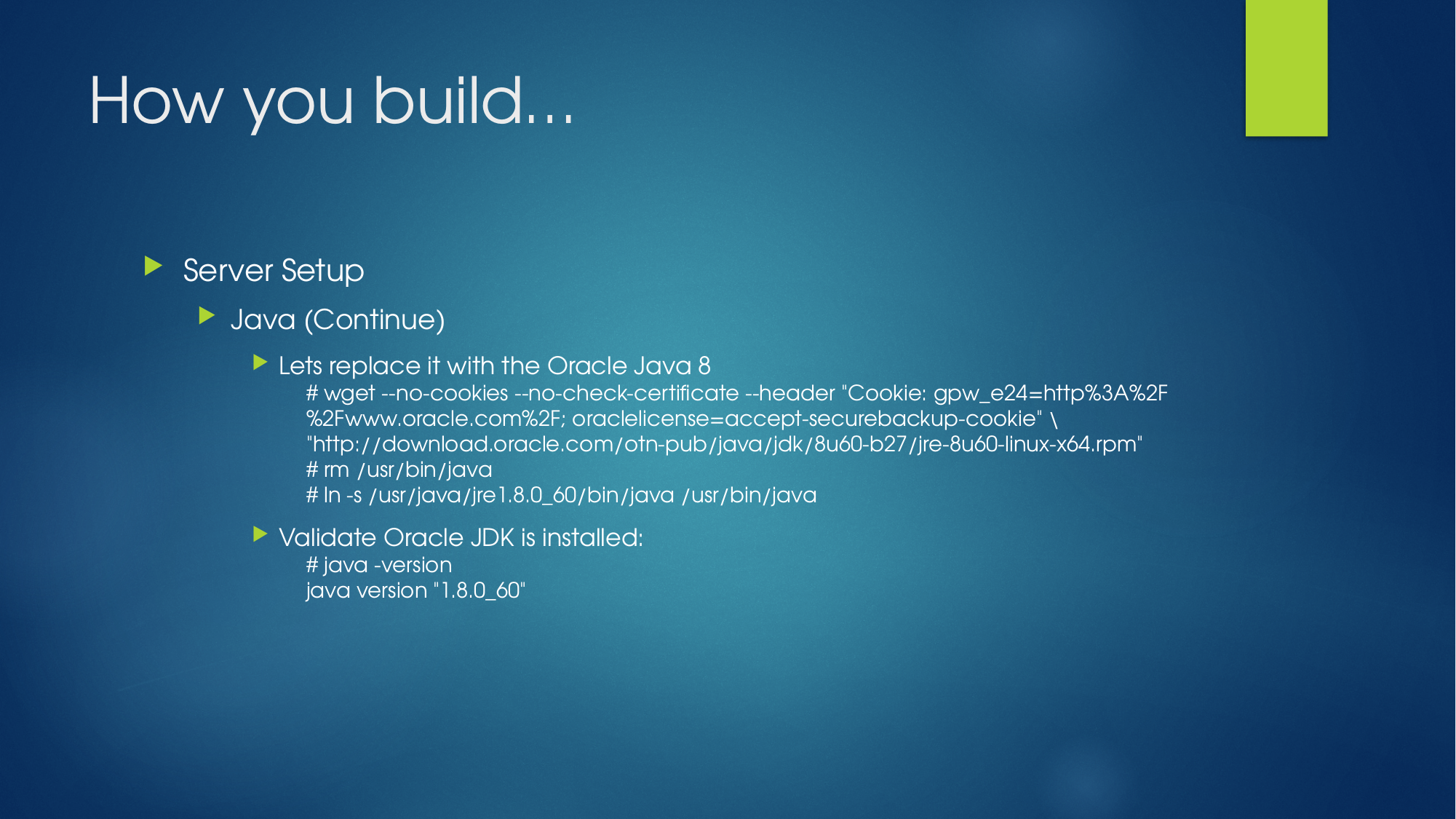

# How you build…
Server Setup
Java (Continue)
Lets replace it with the Oracle Java 8
# wget --no-cookies --no-check-certificate --header "Cookie: gpw_e24=http%3A%2F%2Fwww.oracle.com%2F; oraclelicense=accept-securebackup-cookie" \
"http://download.oracle.com/otn-pub/java/jdk/8u60-b27/jre-8u60-linux-x64.rpm"
# rm /usr/bin/java
# ln -s /usr/java/jre1.8.0_60/bin/java /usr/bin/java
Validate Oracle JDK is installed:
# java -version
java version "1.8.0_60"